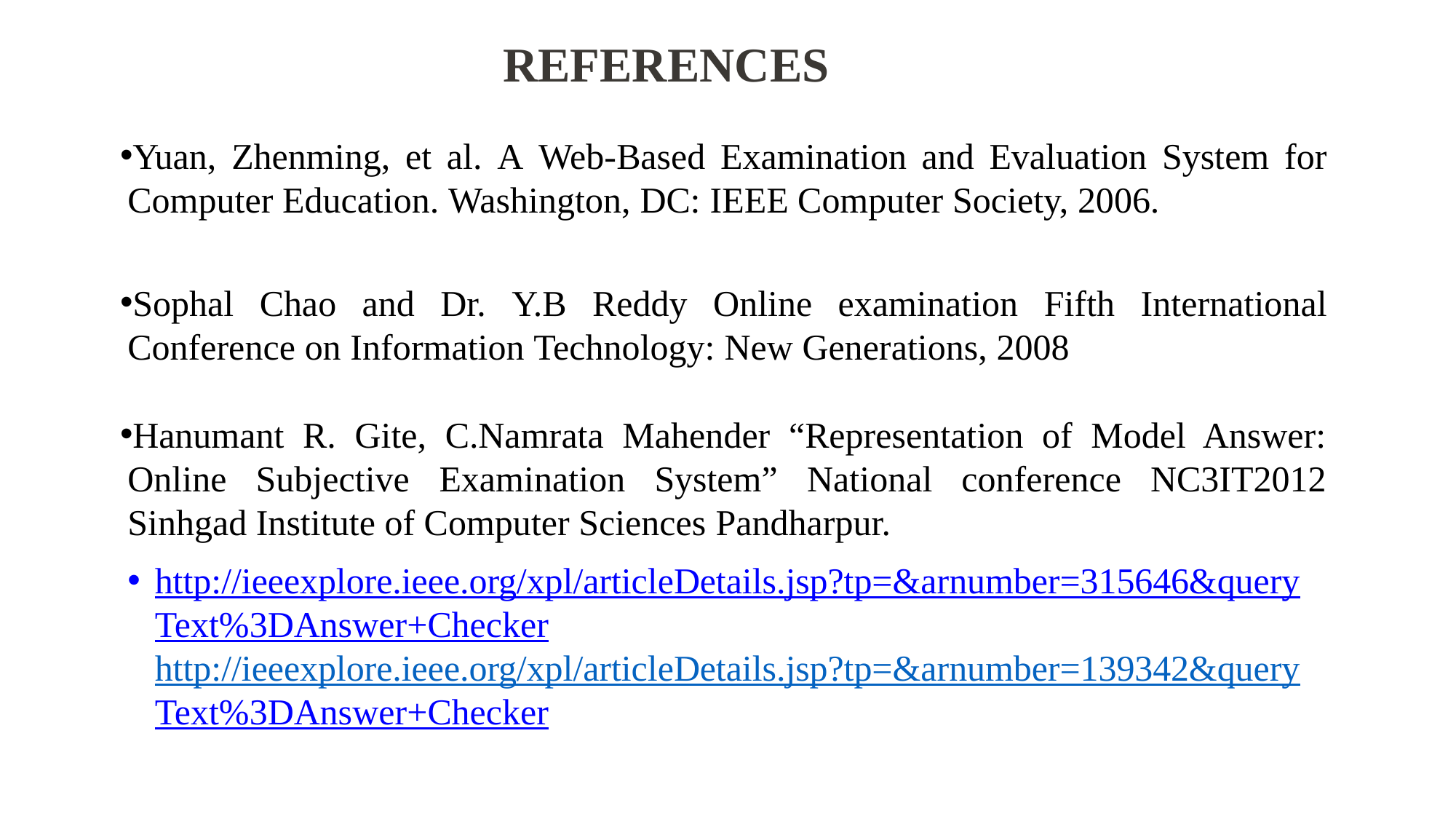

# REFERENCES
Yuan, Zhenming, et al. A Web-Based Examination and Evaluation System for Computer Education. Washington, DC: IEEE Computer Society, 2006.

Sophal Chao and Dr. Y.B Reddy Online examination Fifth International Conference on Information Technology: New Generations, 2008

Hanumant R. Gite, C.Namrata Mahender “Representation of Model Answer: Online Subjective Examination System” National conference NC3IT2012 Sinhgad Institute of Computer Sciences Pandharpur.
http://ieeexplore.ieee.org/xpl/articleDetails.jsp?tp=&arnumber=315646&query Text%3DAnswer+Checker http://ieeexplore.ieee.org/xpl/articleDetails.jsp?tp=&arnumber=139342&query Text%3DAnswer+Checker